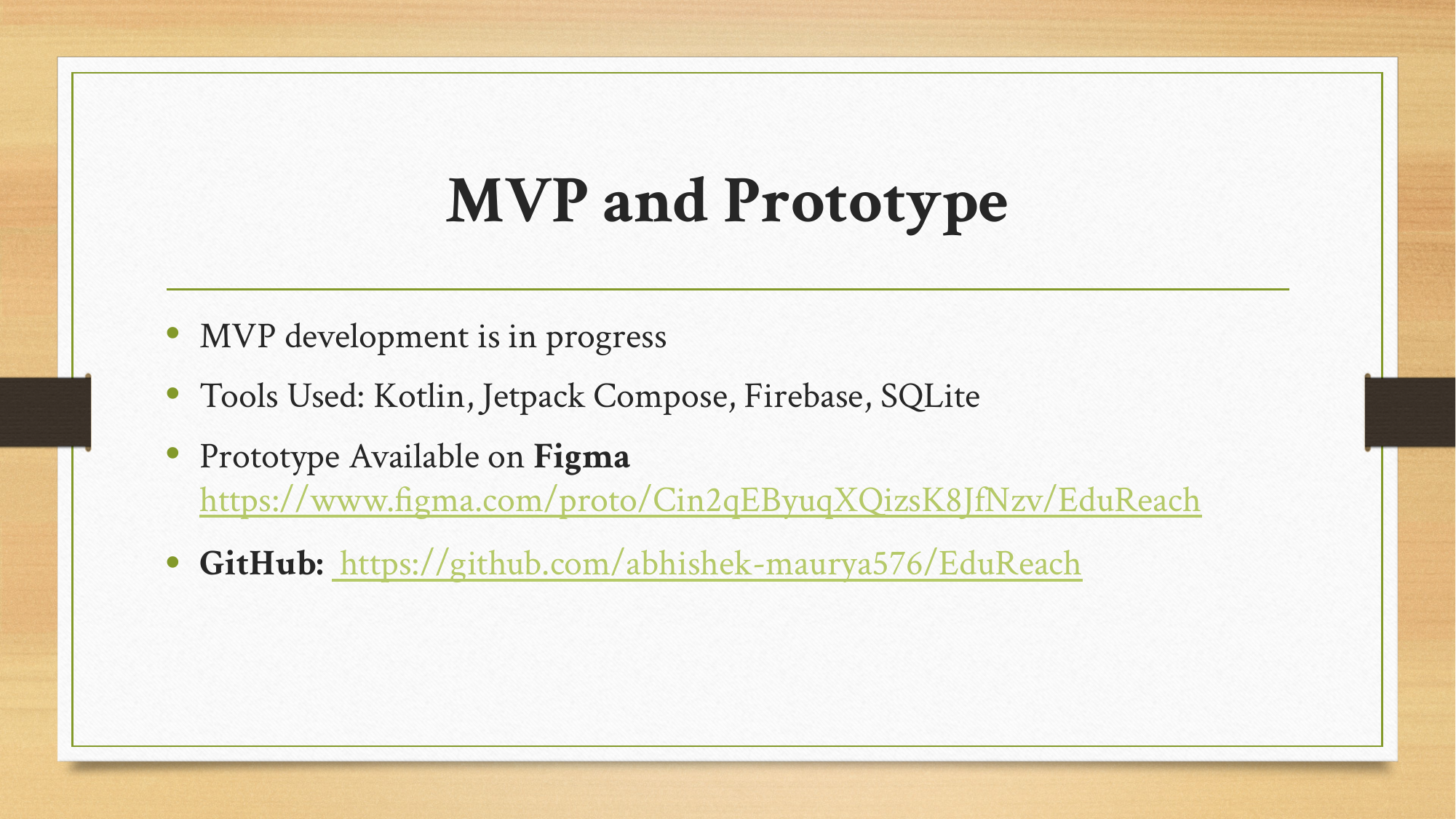

# MVP and Prototype
MVP development is in progress
Tools Used: Kotlin, Jetpack Compose, Firebase, SQLite
Prototype Available on Figma https://www.figma.com/proto/Cin2qEByuqXQizsK8JfNzv/EduReach
GitHub:  https://github.com/abhishek-maurya576/EduReach